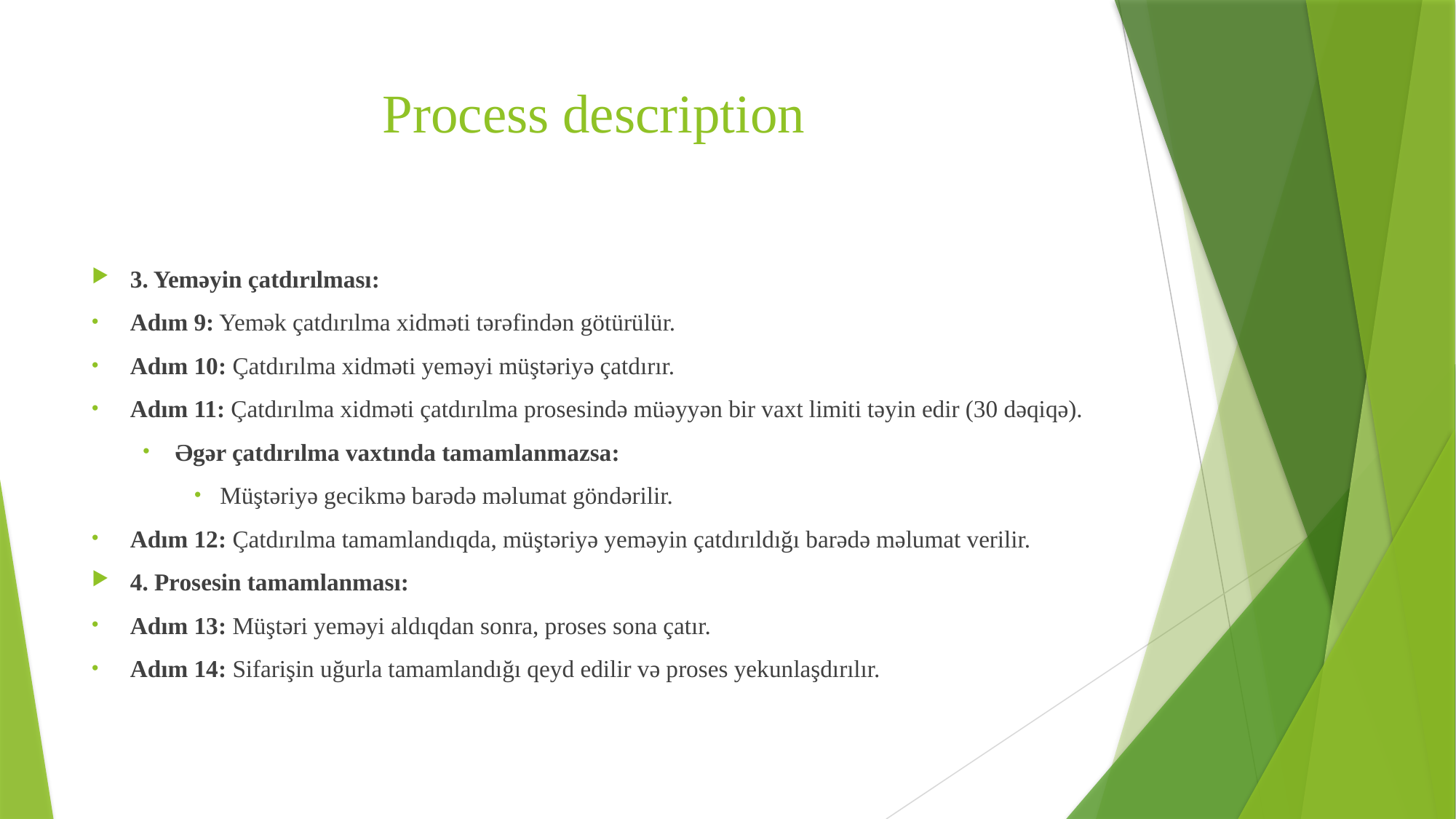

# Process description
3. Yeməyin çatdırılması:
Adım 9: Yemək çatdırılma xidməti tərəfindən götürülür.
Adım 10: Çatdırılma xidməti yeməyi müştəriyə çatdırır.
Adım 11: Çatdırılma xidməti çatdırılma prosesində müəyyən bir vaxt limiti təyin edir (30 dəqiqə).
Əgər çatdırılma vaxtında tamamlanmazsa:
Müştəriyə gecikmə barədə məlumat göndərilir.
Adım 12: Çatdırılma tamamlandıqda, müştəriyə yeməyin çatdırıldığı barədə məlumat verilir.
4. Prosesin tamamlanması:
Adım 13: Müştəri yeməyi aldıqdan sonra, proses sona çatır.
Adım 14: Sifarişin uğurla tamamlandığı qeyd edilir və proses yekunlaşdırılır.